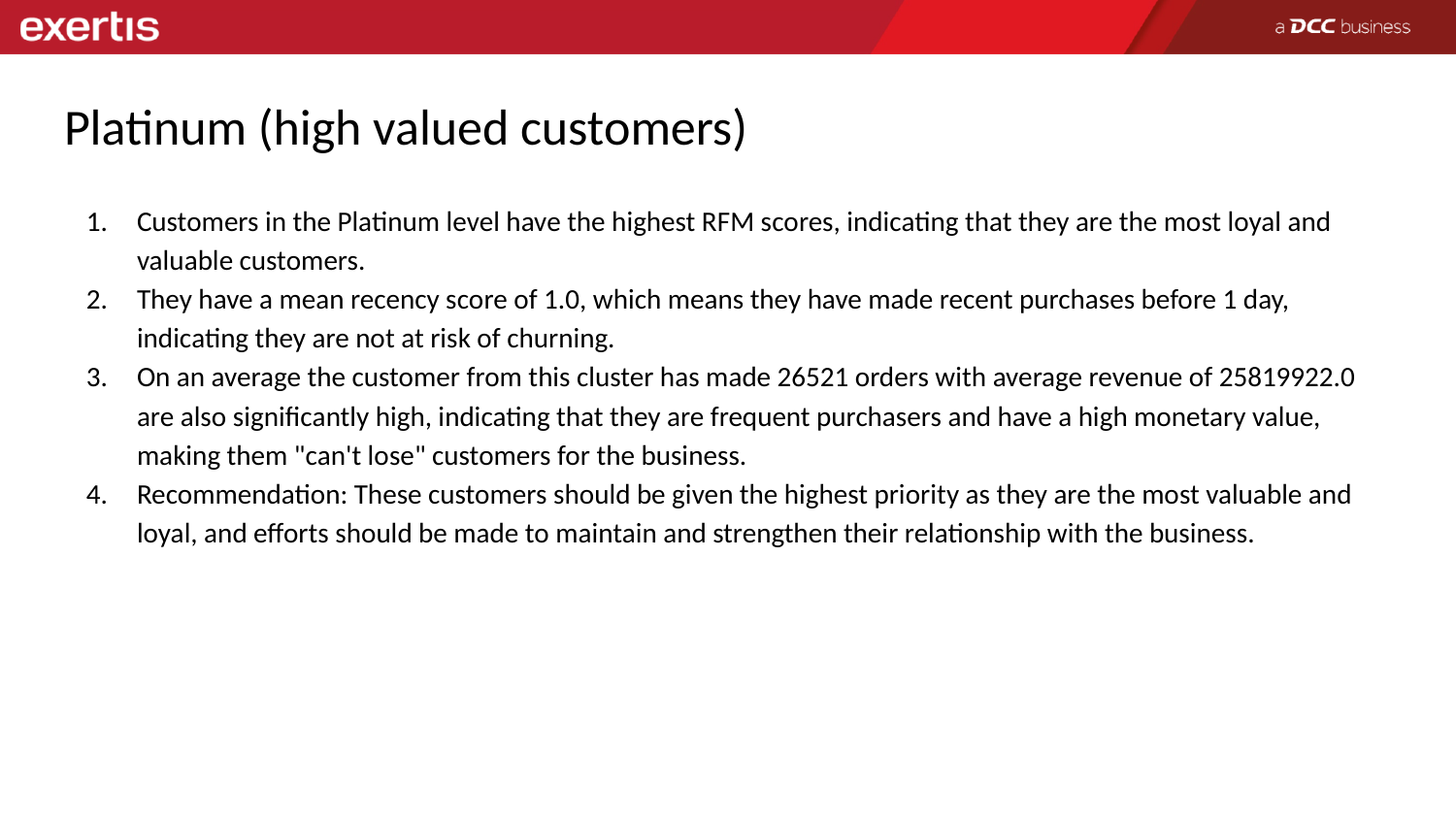

# Platinum (high valued customers)
Customers in the Platinum level have the highest RFM scores, indicating that they are the most loyal and valuable customers.
They have a mean recency score of 1.0, which means they have made recent purchases before 1 day, indicating they are not at risk of churning.
On an average the customer from this cluster has made 26521 orders with average revenue of 25819922.0 are also significantly high, indicating that they are frequent purchasers and have a high monetary value, making them "can't lose" customers for the business.
Recommendation: These customers should be given the highest priority as they are the most valuable and loyal, and efforts should be made to maintain and strengthen their relationship with the business.